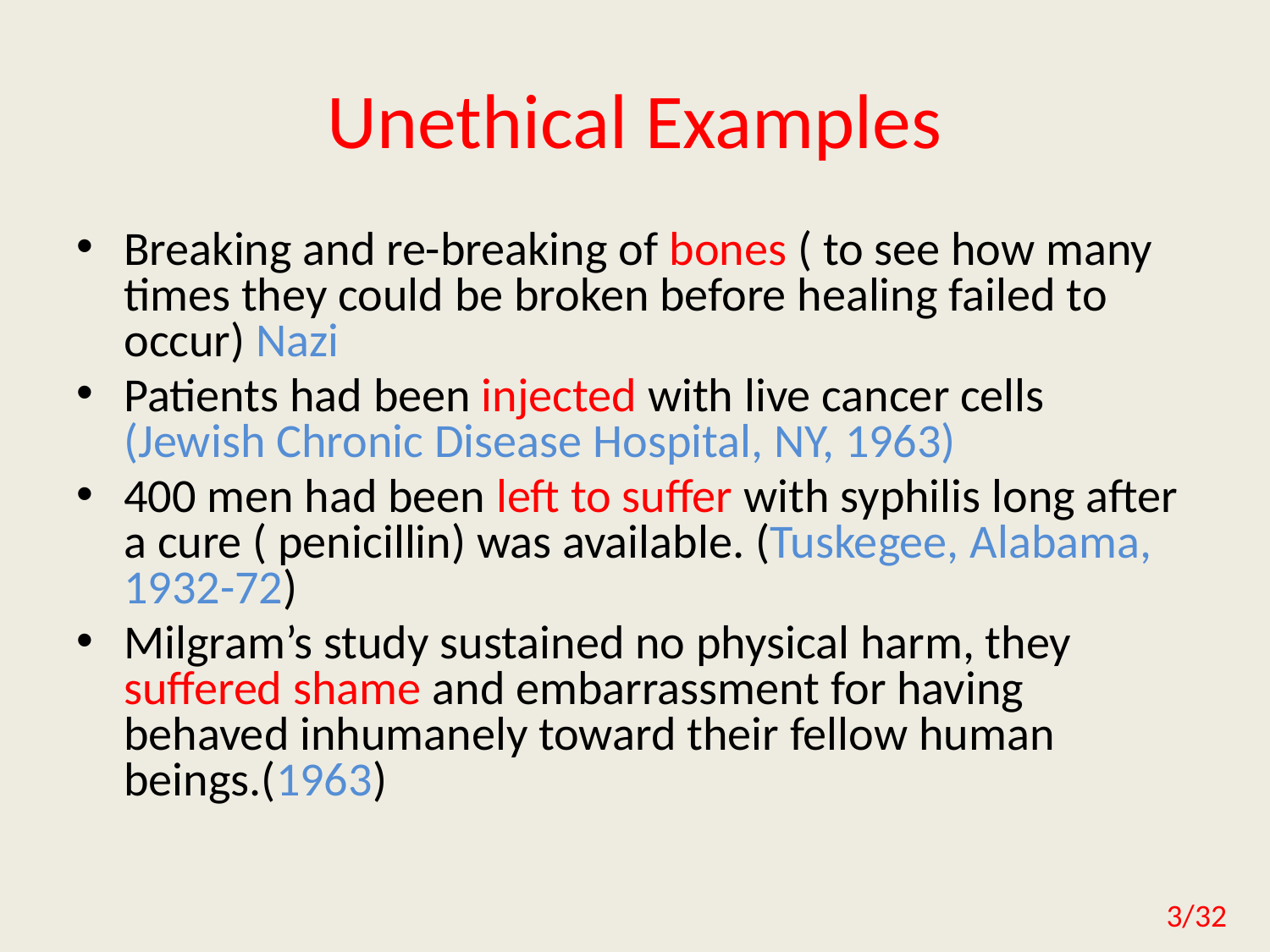

# Unethical Examples
Breaking and re-breaking of bones ( to see how many times they could be broken before healing failed to occur) Nazi
Patients had been injected with live cancer cells (Jewish Chronic Disease Hospital, NY, 1963)
400 men had been left to suffer with syphilis long after a cure ( penicillin) was available. (Tuskegee, Alabama, 1932-72)
Milgram’s study sustained no physical harm, they suffered shame and embarrassment for having behaved inhumanely toward their fellow human beings.(1963)